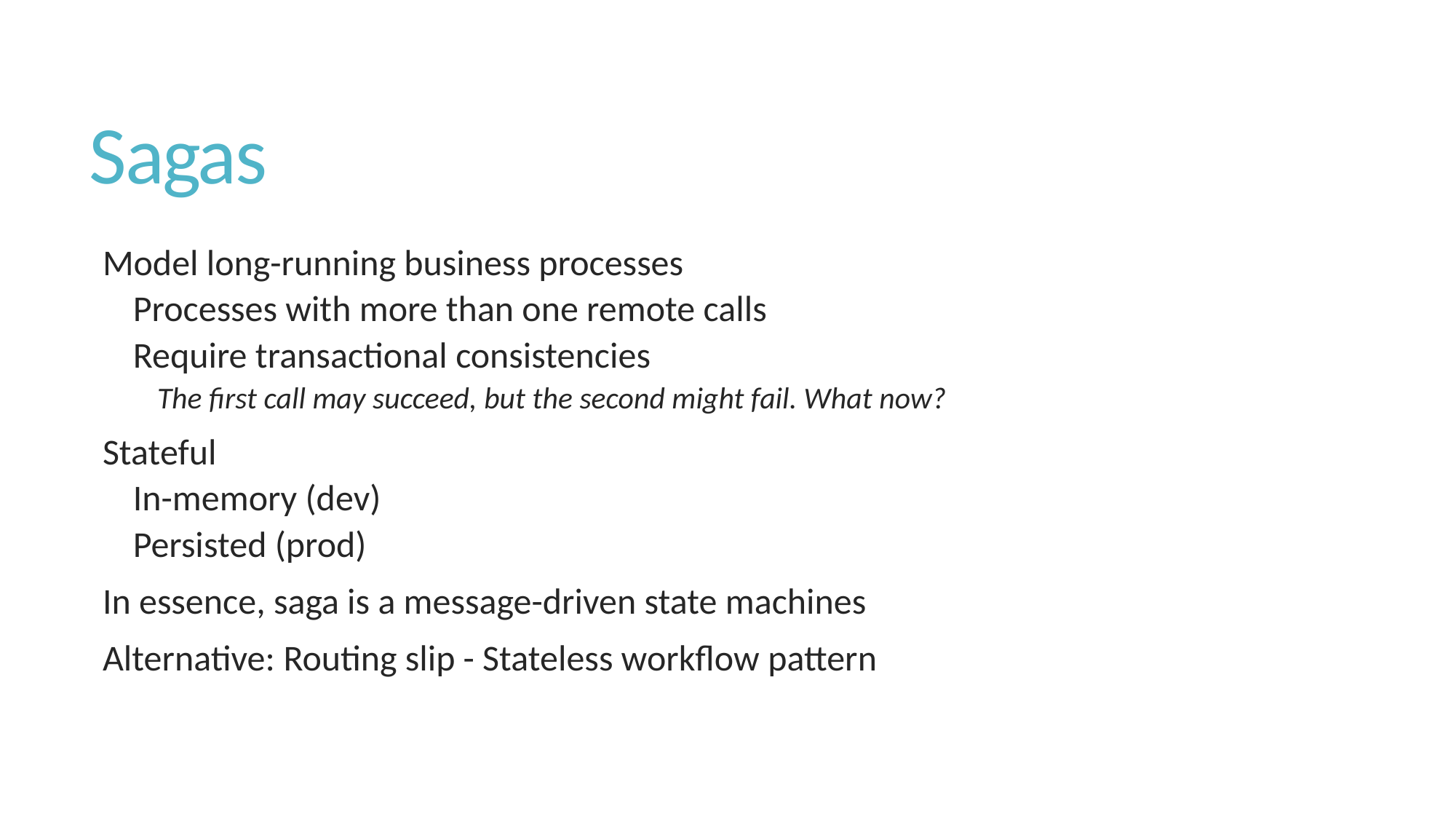

# Sagas
Model long-running business processes
Processes with more than one remote calls
Require transactional consistencies
The first call may succeed, but the second might fail. What now?
Stateful
In-memory (dev)
Persisted (prod)
In essence, saga is a message-driven state machines
Alternative: Routing slip - Stateless workflow pattern